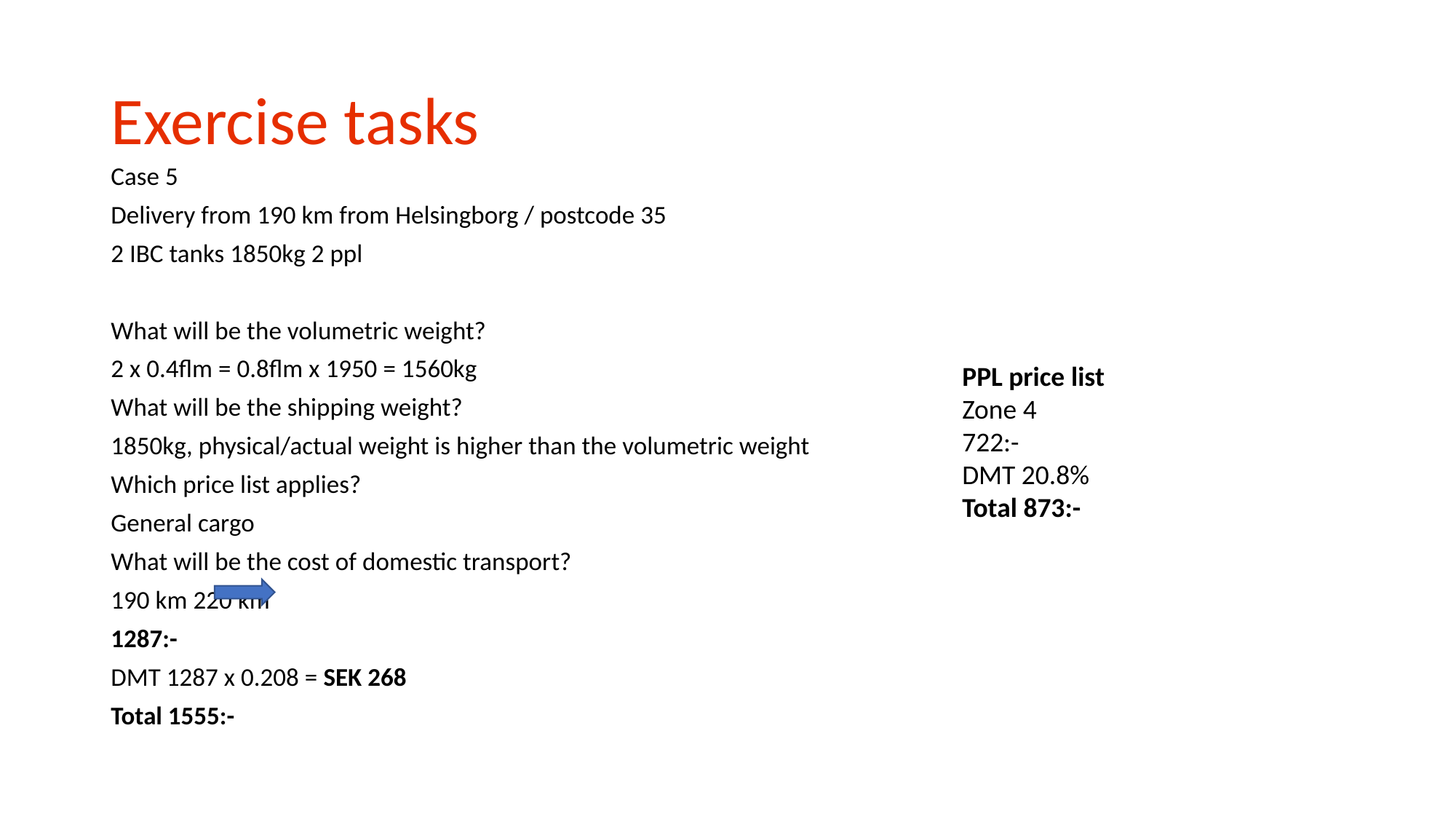

# Exercise tasks
Case 5
Delivery from 190 km from Helsingborg / postcode 35
2 IBC tanks 1850kg 2 ppl

What will be the volumetric weight?
2 x 0.4flm = 0.8flm x 1950 = 1560kg
What will be the shipping weight?
1850kg, physical/actual weight is higher than the volumetric weight
Which price list applies?
General cargo
What will be the cost of domestic transport?
190 km 220 km
1287:-
DMT 1287 x 0.208 = SEK 268
Total 1555:-

PPL price list
Zone 4
722:-
DMT 20.8%
Total 873:-